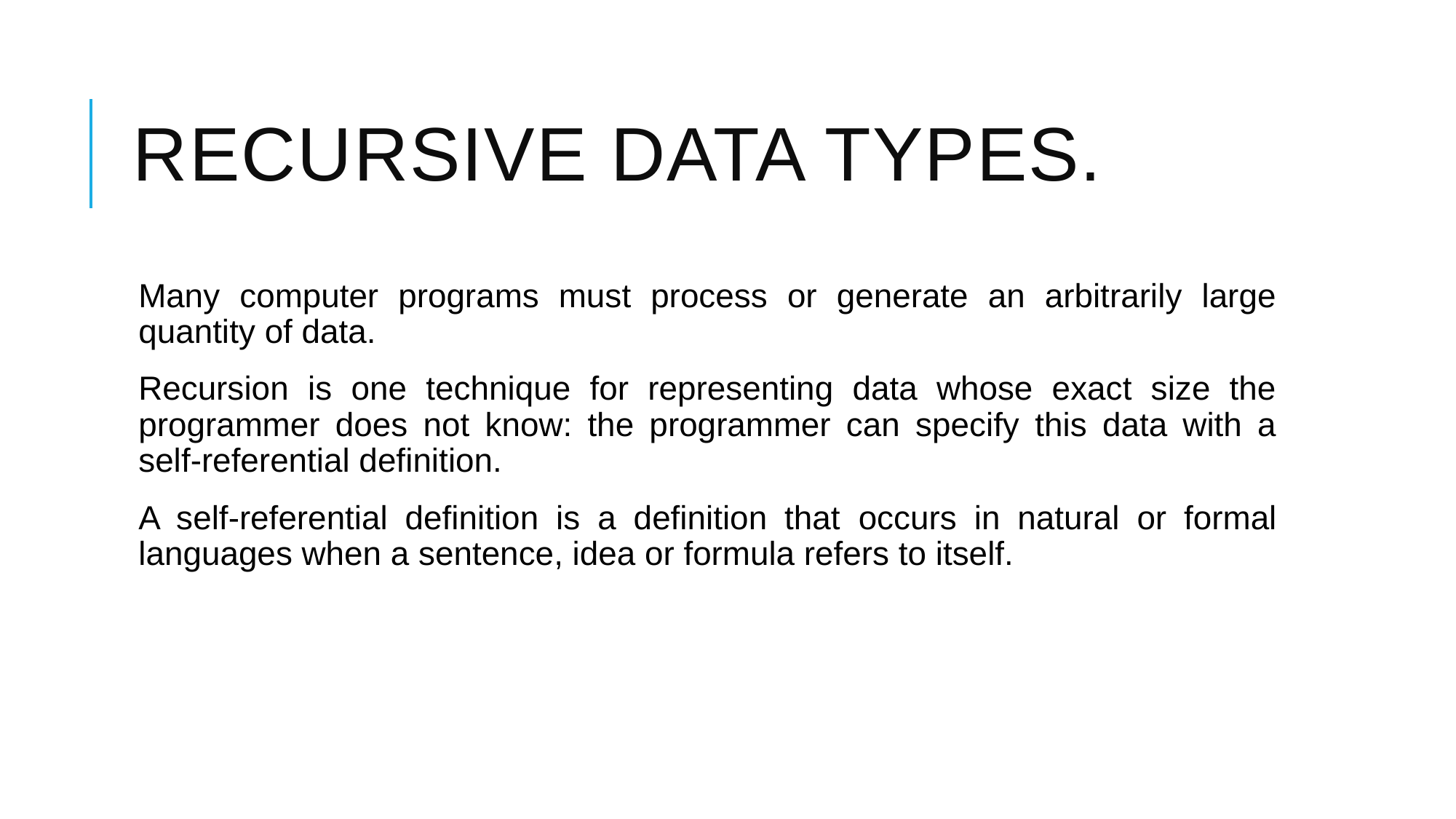

# Recursive data types.
Many computer programs must process or generate an arbitrarily large quantity of data.
Recursion is one technique for representing data whose exact size the programmer does not know: the programmer can specify this data with a self-referential definition.
A self-referential definition is a definition that occurs in natural or formal languages when a sentence, idea or formula refers to itself.